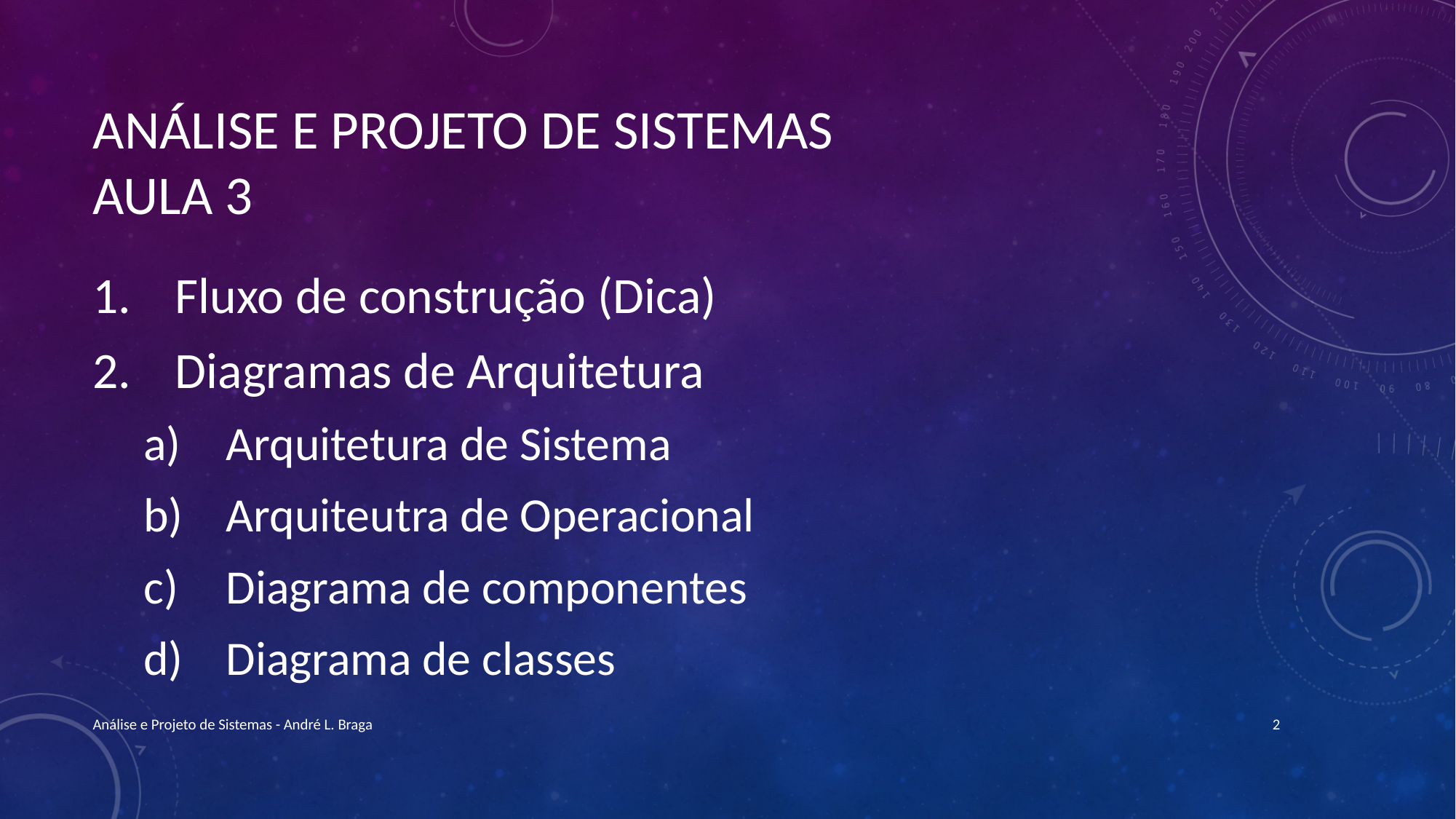

# Análise e Projeto de Sistemas Aula 3
Fluxo de construção (Dica)
Diagramas de Arquitetura
Arquitetura de Sistema
Arquiteutra de Operacional
Diagrama de componentes
Diagrama de classes
Análise e Projeto de Sistemas - André L. Braga
2